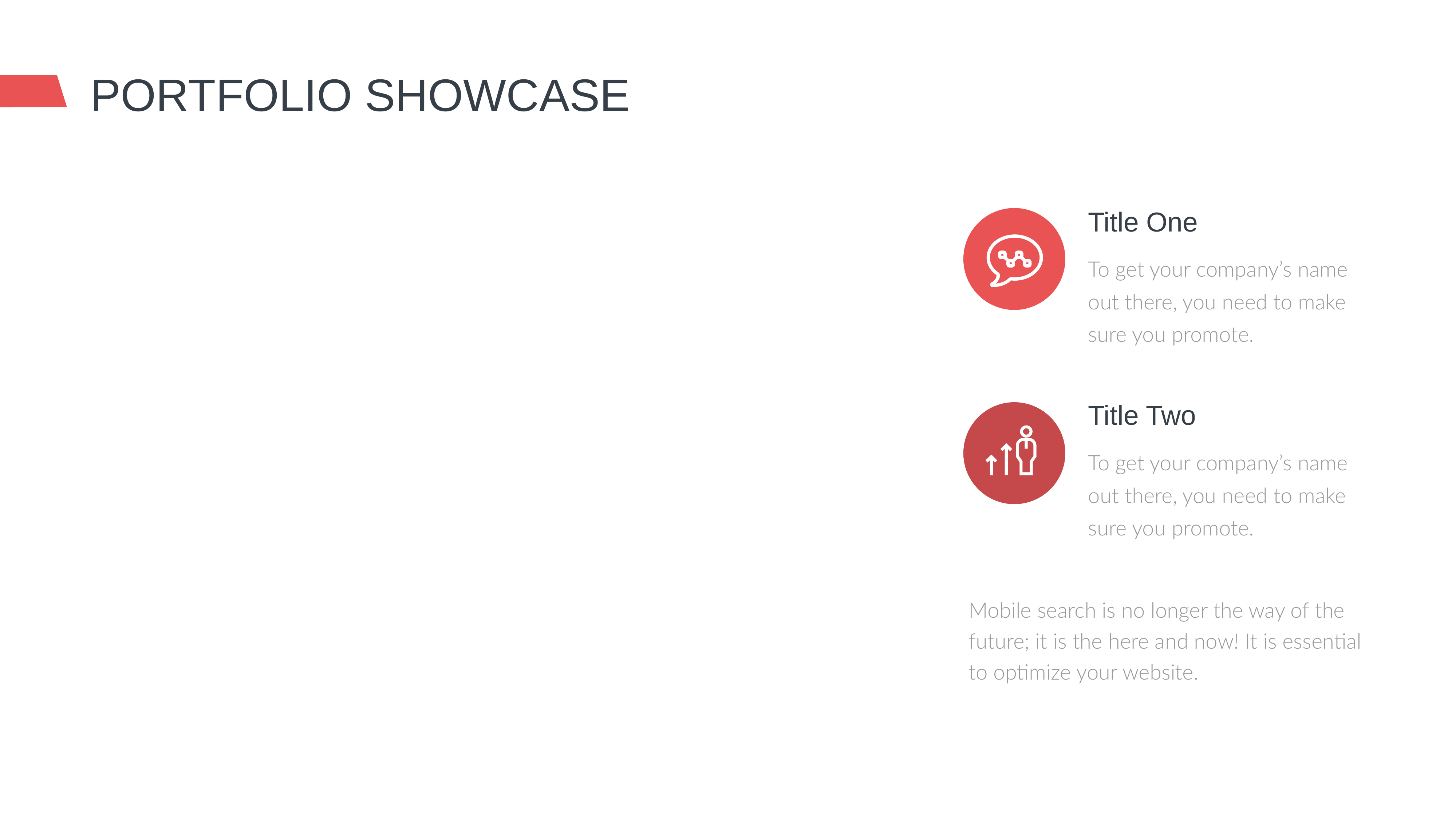

PORTFOLIO SHOWCASE

Title One

To get your company’s name out there, you need to make sure you promote.
Title Two

To get your company’s name out there, you need to make sure you promote.
Mobile search is no longer the way of the future; it is the here and now! It is essential to optimize your website.